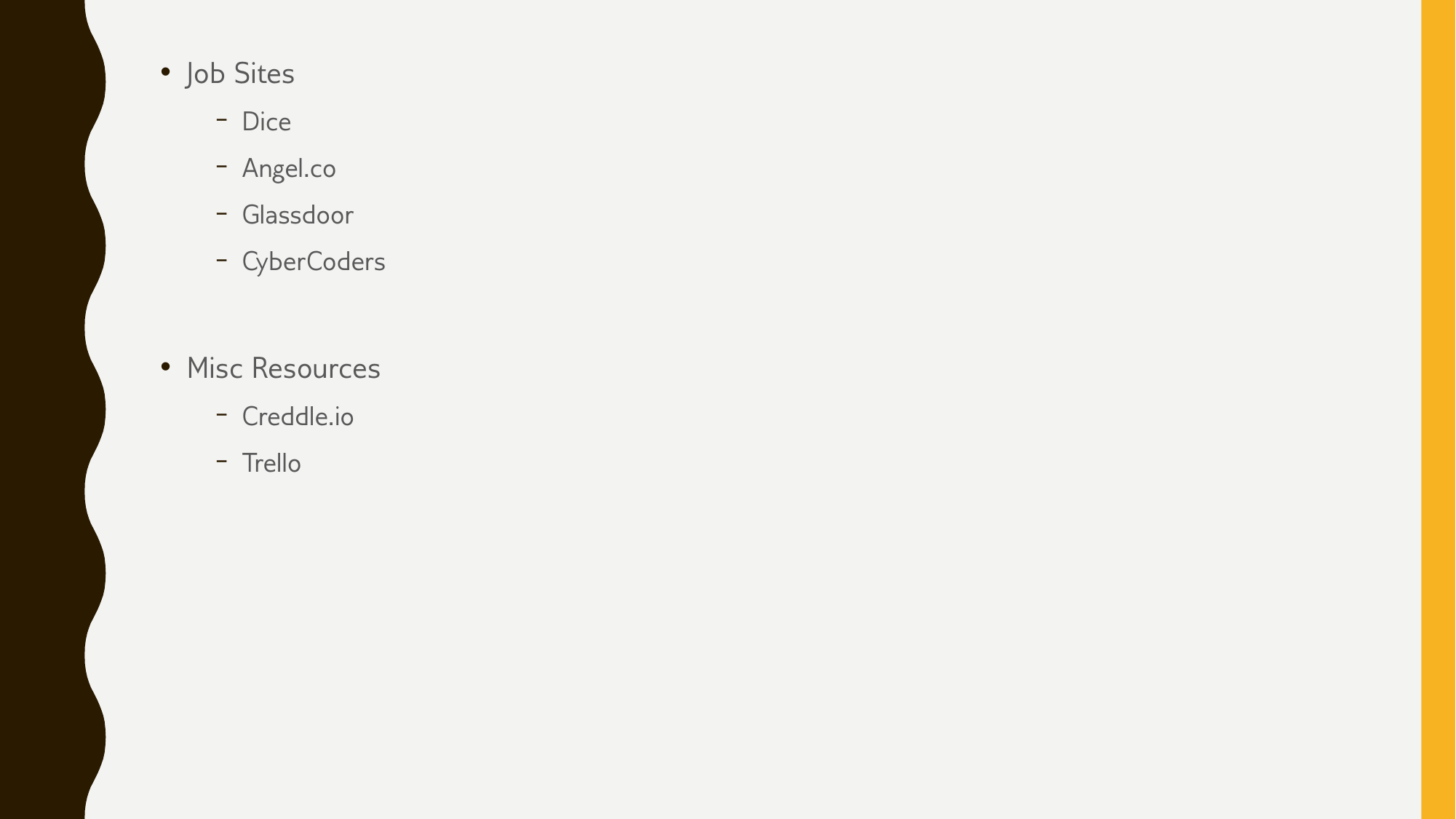

Job Sites
Dice
Angel.co
Glassdoor
CyberCoders

Misc Resources
Creddle.io
Trello